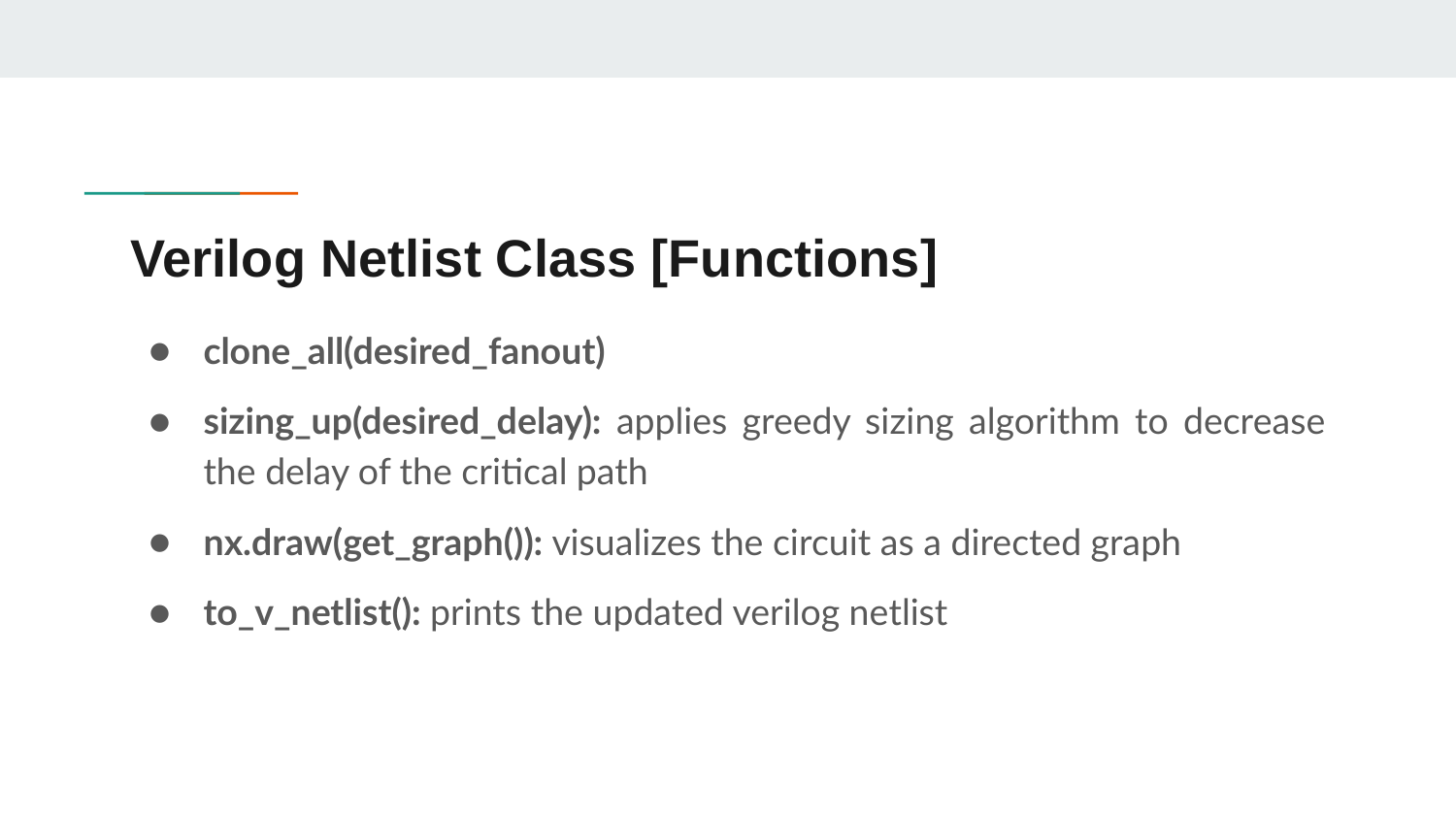

# Verilog Netlist Class [Functions]
clone_all(desired_fanout)
sizing_up(desired_delay): applies greedy sizing algorithm to decrease the delay of the critical path
nx.draw(get_graph()): visualizes the circuit as a directed graph
to_v_netlist(): prints the updated verilog netlist